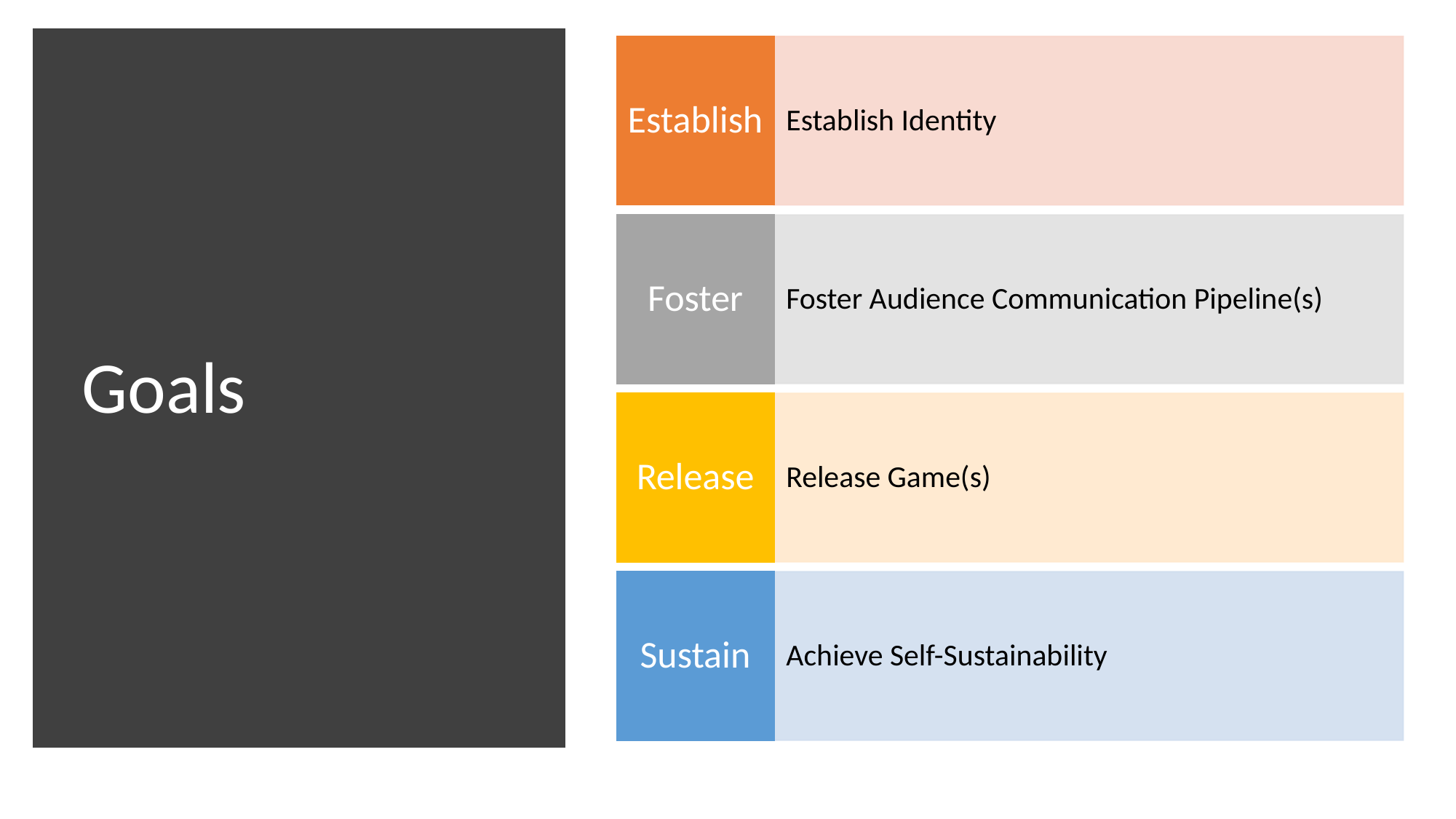

Establish Identity
Establish
Foster Audience Communication Pipeline(s)
Foster
Release Game(s)
Release
Achieve Self-Sustainability
Sustain
# Goals